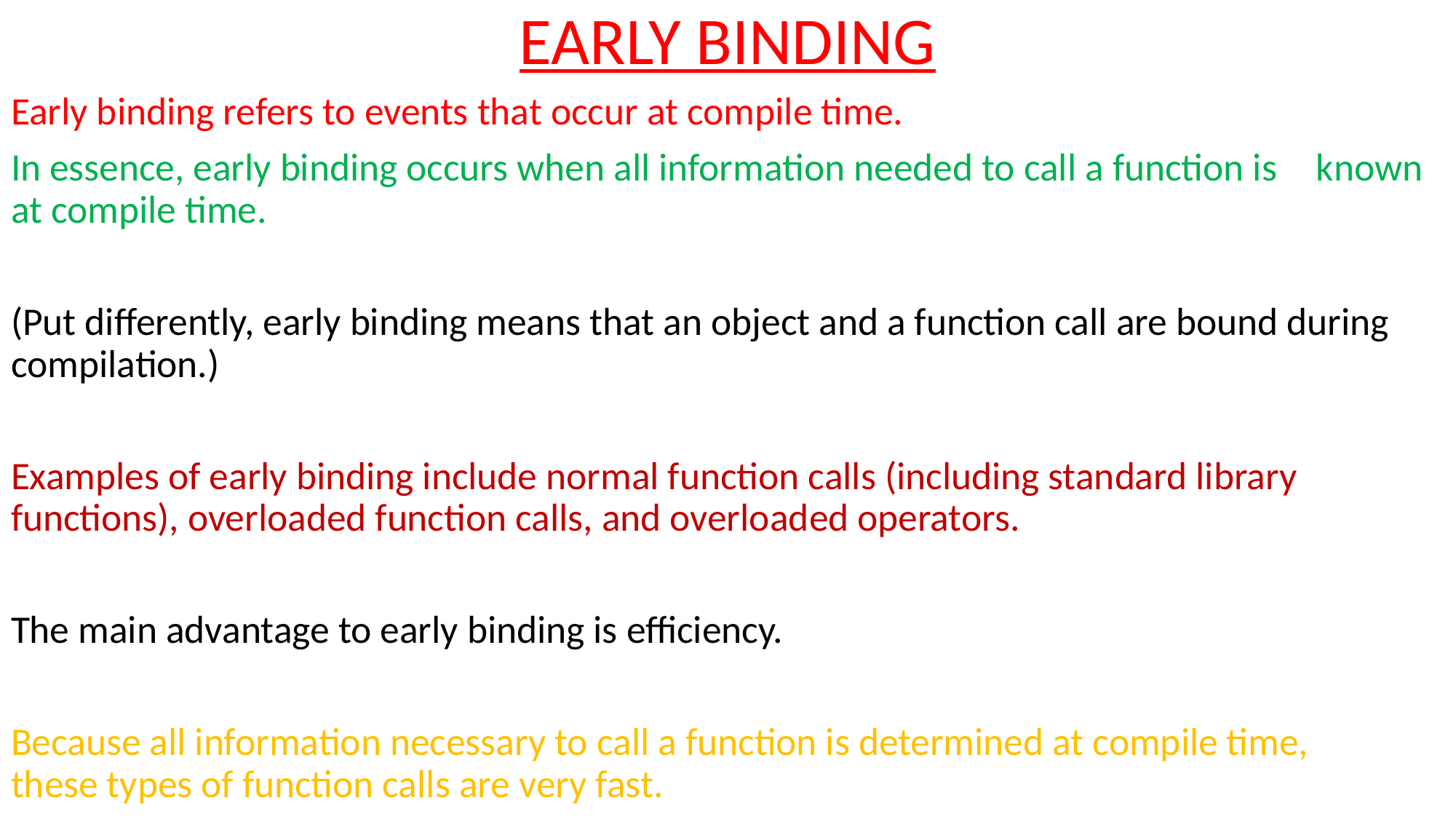

# EARLY BINDING
Early binding refers to events that occur at compile time.
In essence, early binding occurs when all information needed to call a function is 	known at compile time.

(Put differently, early binding means that an object and a function call are bound during compilation.)

Examples of early binding include normal function calls (including standard library 	functions), overloaded function calls, and overloaded operators.

The main advantage to early binding is efficiency.

Because all information necessary to call a function is determined at compile time, 	these types of function calls are very fast.